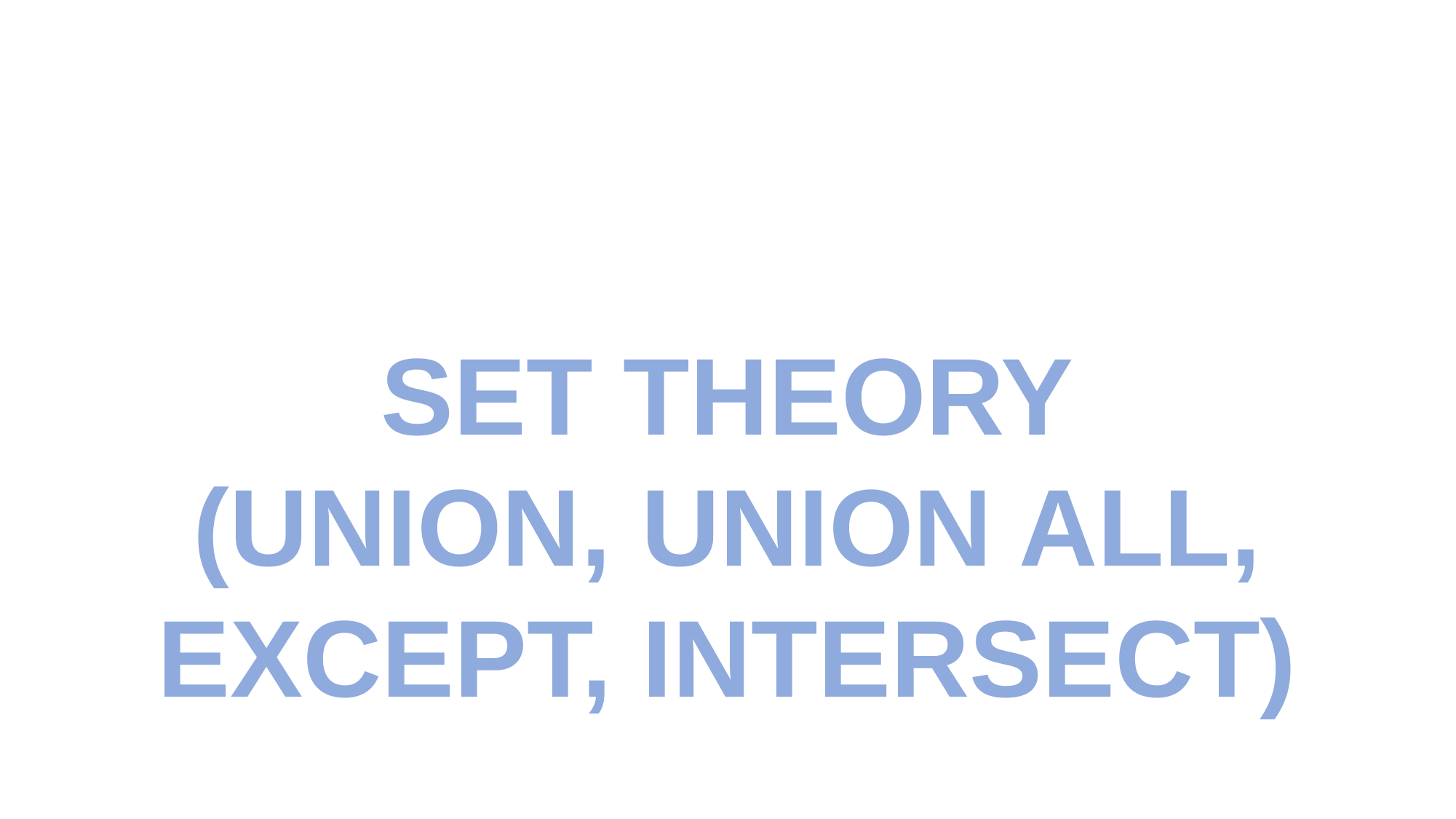

SET THEORY
(UNION, UNION ALL, EXCEPT, INTERSECT)